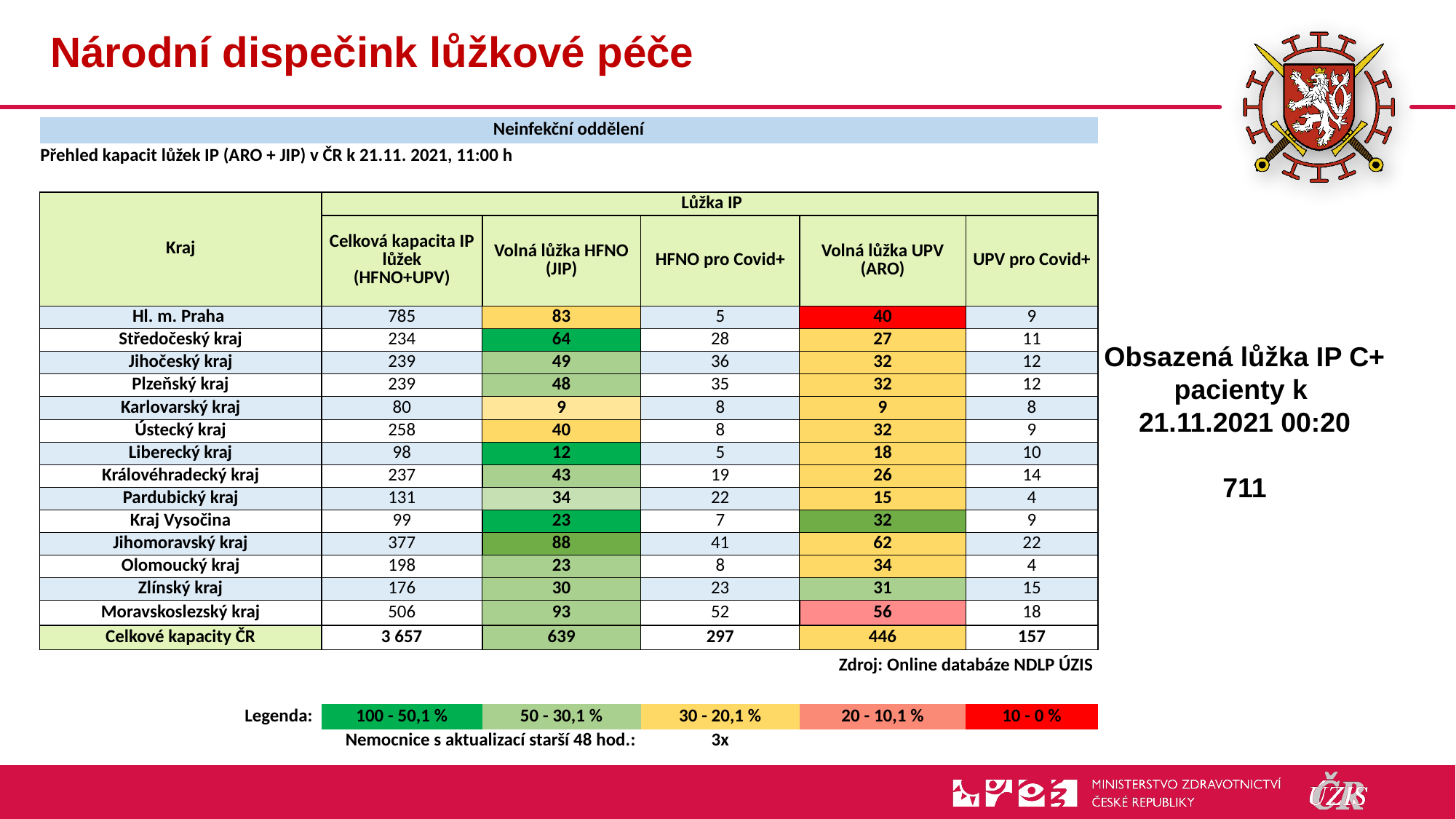

# Národní dispečink lůžkové péče
| Neinfekční oddělení |  |  |  |  |  |
| --- | --- | --- | --- | --- | --- |
| Přehled kapacit lůžek IP (ARO + JIP) v ČR k 21.11. 2021, 11:00 h |  |  |  |  |  |
|  |  |  |  |  |  |
| Kraj | Lůžka IP |  |  |  |  |
|  | Celková kapacita IP lůžek (HFNO+UPV) | Volná lůžka HFNO (JIP) | HFNO pro Covid+ | Volná lůžka UPV (ARO) | UPV pro Covid+ |
| Hl. m. Praha | 785 | 83 | 5 | 40 | 9 |
| Středočeský kraj | 234 | 64 | 28 | 27 | 11 |
| Jihočeský kraj | 239 | 49 | 36 | 32 | 12 |
| Plzeňský kraj | 239 | 48 | 35 | 32 | 12 |
| Karlovarský kraj | 80 | 9 | 8 | 9 | 8 |
| Ústecký kraj | 258 | 40 | 8 | 32 | 9 |
| Liberecký kraj | 98 | 12 | 5 | 18 | 10 |
| Královéhradecký kraj | 237 | 43 | 19 | 26 | 14 |
| Pardubický kraj | 131 | 34 | 22 | 15 | 4 |
| Kraj Vysočina | 99 | 23 | 7 | 32 | 9 |
| Jihomoravský kraj | 377 | 88 | 41 | 62 | 22 |
| Olomoucký kraj | 198 | 23 | 8 | 34 | 4 |
| Zlínský kraj | 176 | 30 | 23 | 31 | 15 |
| Moravskoslezský kraj | 506 | 93 | 52 | 56 | 18 |
| Celkové kapacity ČR | 3 657 | 639 | 297 | 446 | 157 |
| Zdroj: Online databáze NDLP ÚZIS |  |  |  |  |  |
|  |  |  |  |  |  |
| Legenda: | 100 - 50,1 % | 50 - 30,1 % | 30 - 20,1 % | 20 - 10,1 % | 10 - 0 % |
| Nemocnice s aktualizací starší 48 hod.: |  |  | 3x |  |  |
Obsazená lůžka IP C+ pacienty k
21.11.2021 00:20

711